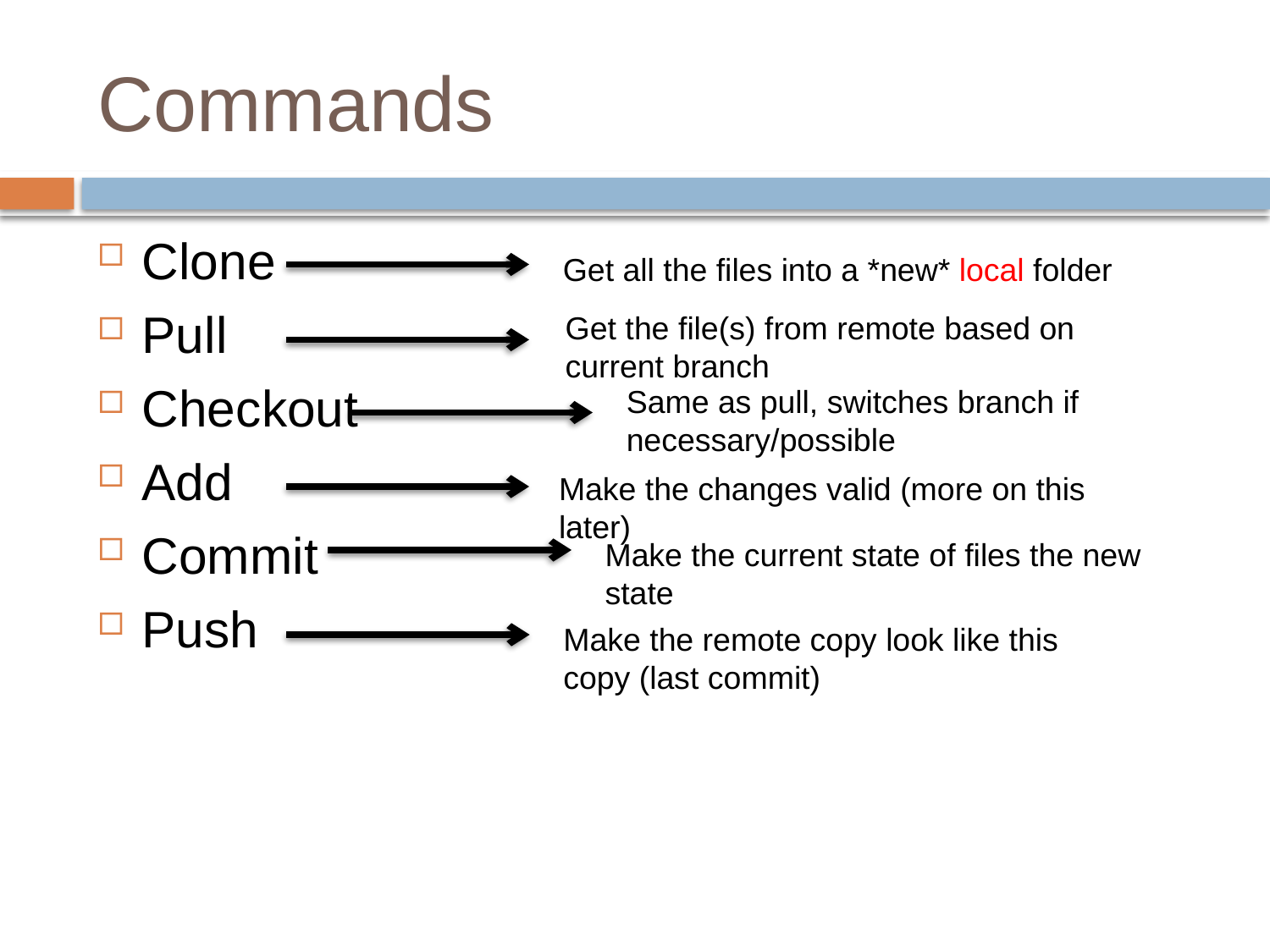

# Commands
Clone
Pull
Checkout
Add
Commit
Push
Get all the files into a *new* local folder
Get the file(s) from remote based on current branch
Same as pull, switches branch if necessary/possible
Make the changes valid (more on this later)
Make the current state of files the new state
Make the remote copy look like this copy (last commit)